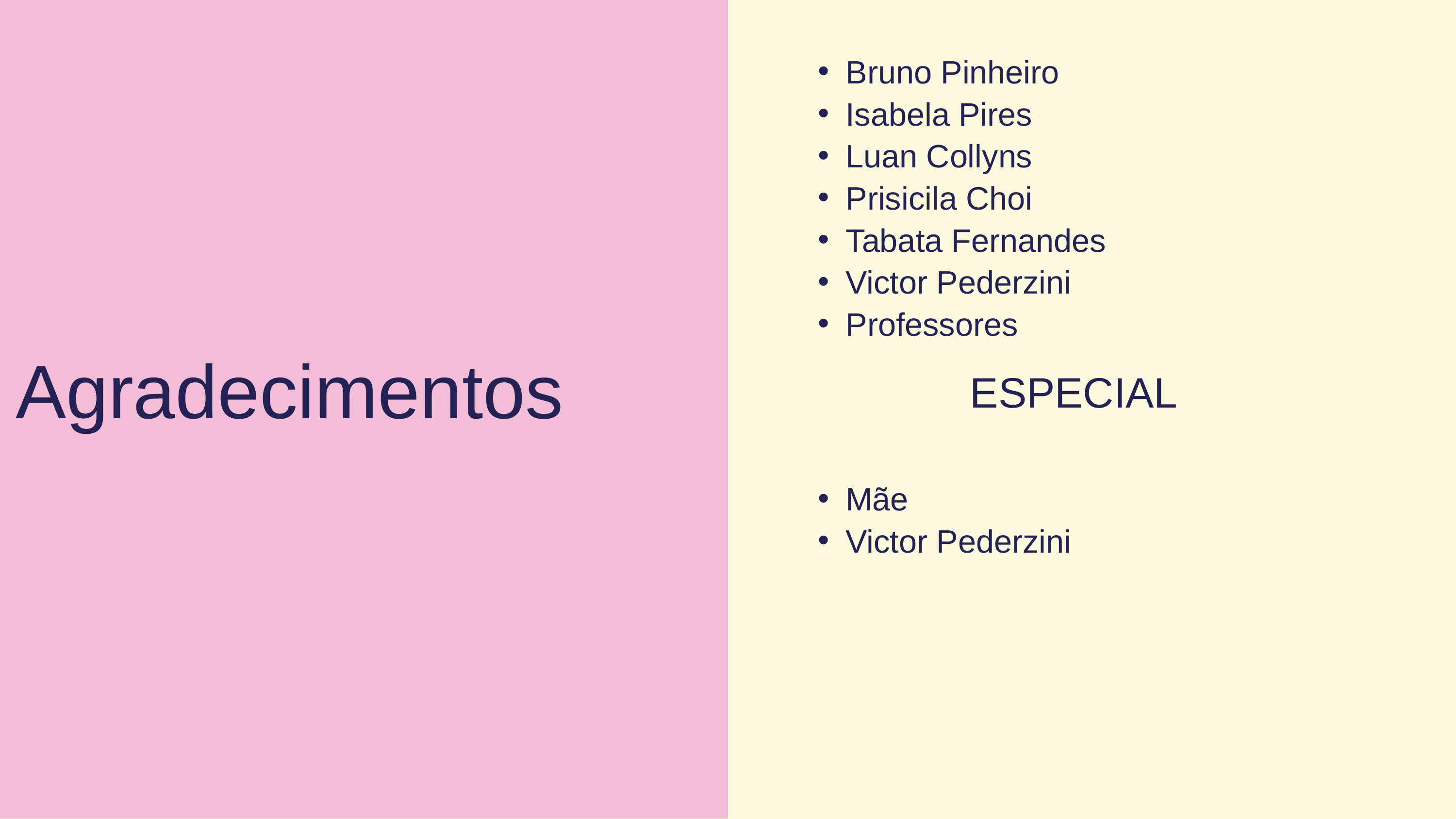

Bruno Pinheiro
Isabela Pires
Luan Collyns
Prisicila Choi
Tabata Fernandes
Victor Pederzini
Professores
Agradecimentos
ESPECIAL
Mãe
Victor Pederzini